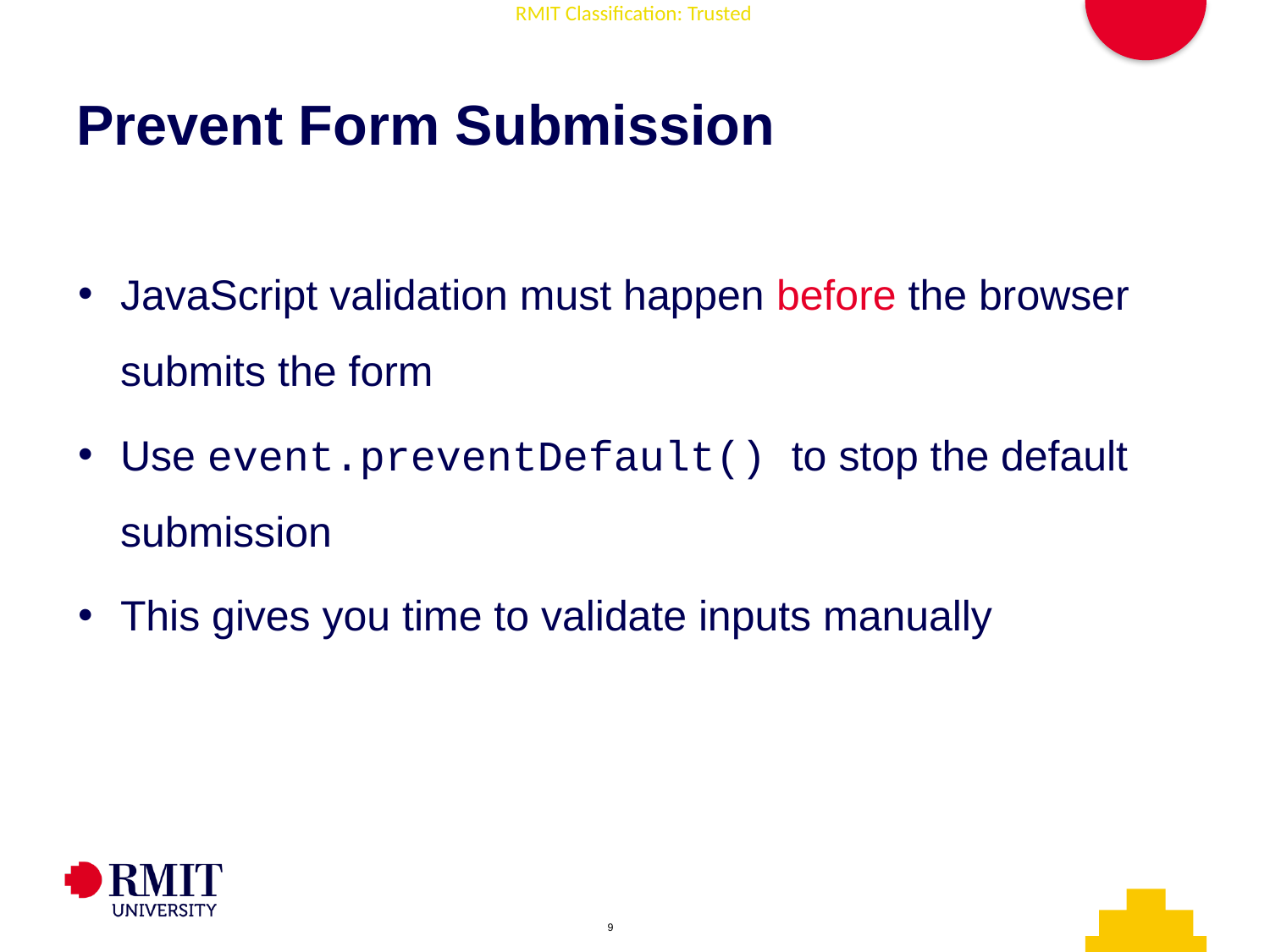

# Prevent Form Submission
JavaScript validation must happen before the browser submits the form
Use event.preventDefault() to stop the default submission
This gives you time to validate inputs manually
AD006 Associate Degree in IT